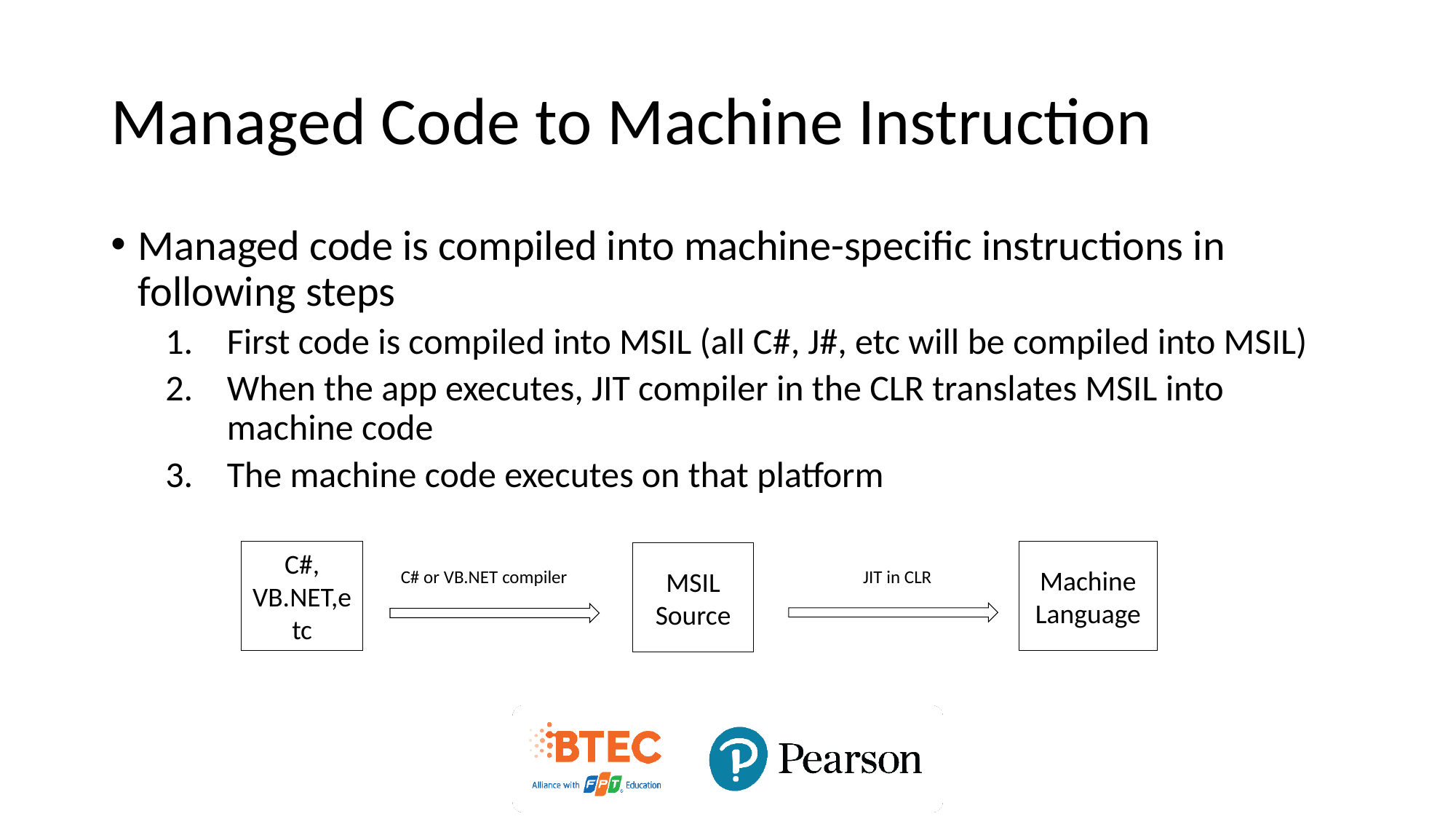

# Managed Code to Machine Instruction
Managed code is compiled into machine-specific instructions in following steps
First code is compiled into MSIL (all C#, J#, etc will be compiled into MSIL)
When the app executes, JIT compiler in the CLR translates MSIL into machine code
The machine code executes on that platform
C#, VB.NET,etc
Machine Language
MSIL Source
C# or VB.NET compiler
JIT in CLR